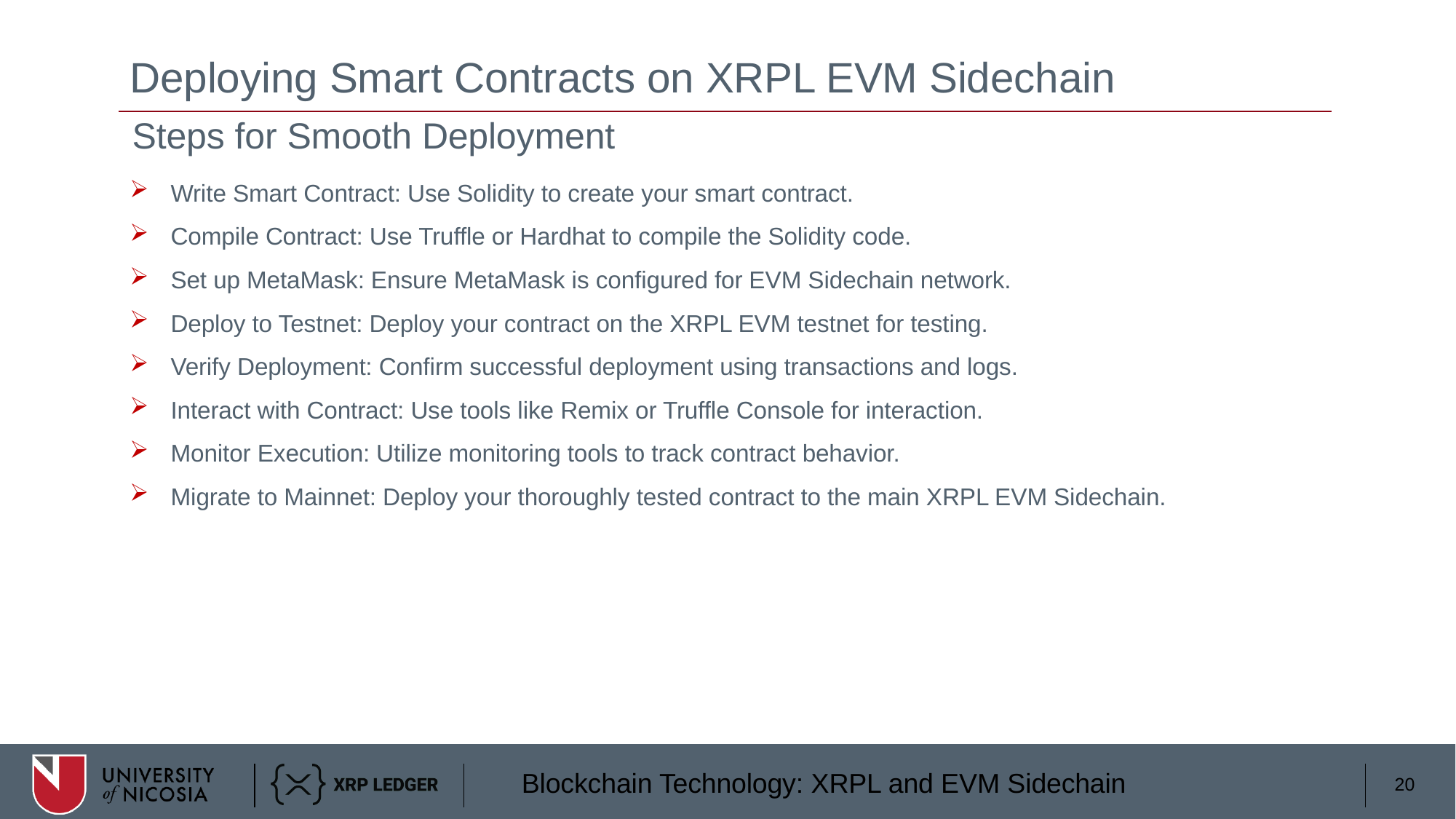

# Deploying Smart Contracts on XRPL EVM Sidechain
Steps for Smooth Deployment
Write Smart Contract: Use Solidity to create your smart contract.
Compile Contract: Use Truffle or Hardhat to compile the Solidity code.
Set up MetaMask: Ensure MetaMask is configured for EVM Sidechain network.
Deploy to Testnet: Deploy your contract on the XRPL EVM testnet for testing.
Verify Deployment: Confirm successful deployment using transactions and logs.
Interact with Contract: Use tools like Remix or Truffle Console for interaction.
Monitor Execution: Utilize monitoring tools to track contract behavior.
Migrate to Mainnet: Deploy your thoroughly tested contract to the main XRPL EVM Sidechain.
20